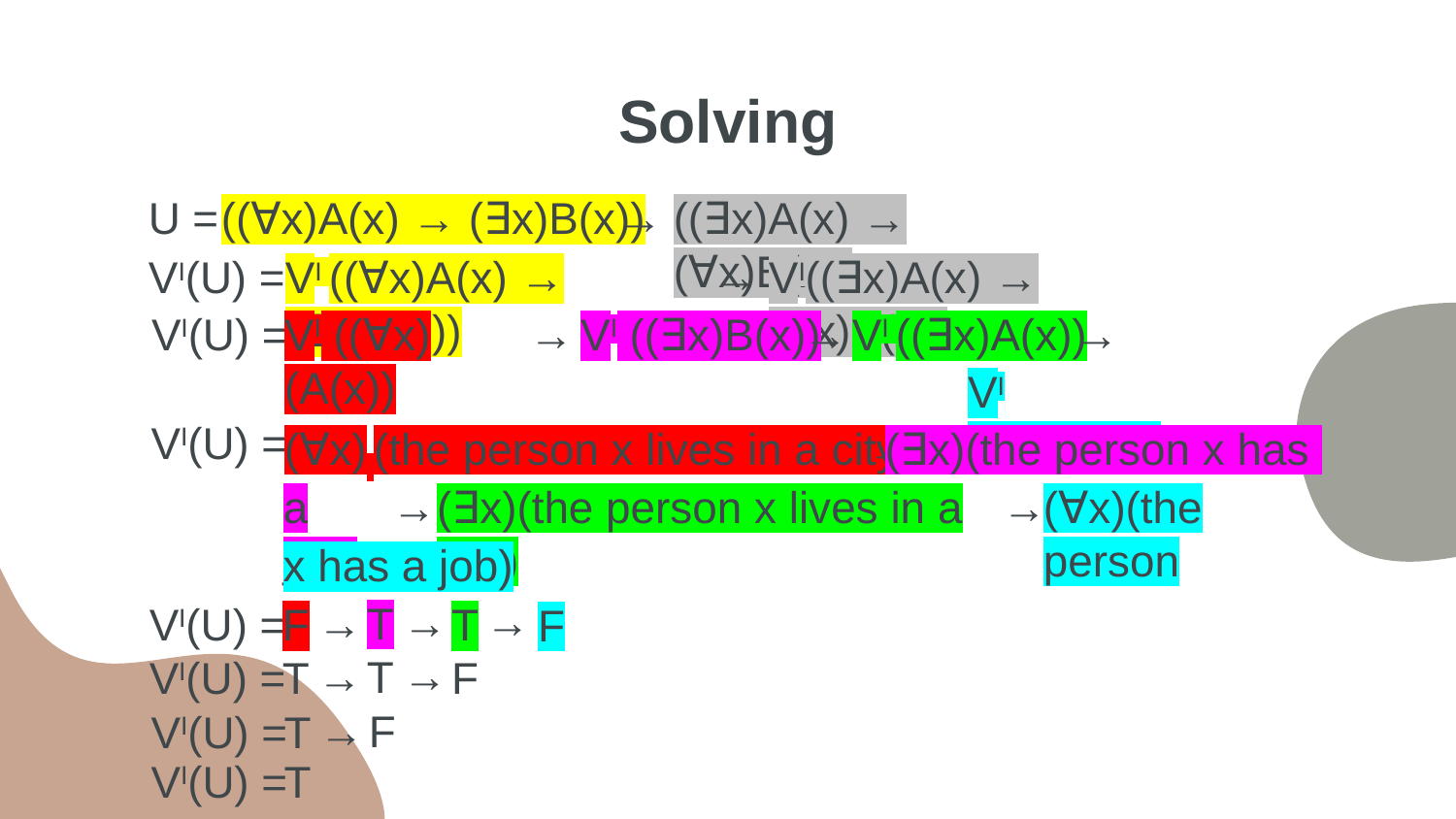

# Solving
→
((∃x)A(x) → (∀x)B(x))
U =
((∀x)A(x) → (∃x)B(x))
→
VI((∃x)A(x) → (∀x)B(x))
VI ((∀x)A(x) → (∃x)B(x))
VI(U) =
VI(U) =
→
VI ((∃x)A(x))
→
VI ((∃x)B(x))
→
VI ((∀x)(A(x))
VI ((∀x)B(x))
VI(U) =
→
(∀x) (the person x lives in a city)
(∃x)(the person x has
(∀x)(the person
→
(∃x)(the person x lives in a city)
→
a job)
x has a job)
→
→
→
T
VI(U) =
T
F
F
→
→
T
VI(U) =
F
T
→
F
VI(U) =
T
VI(U) =
T